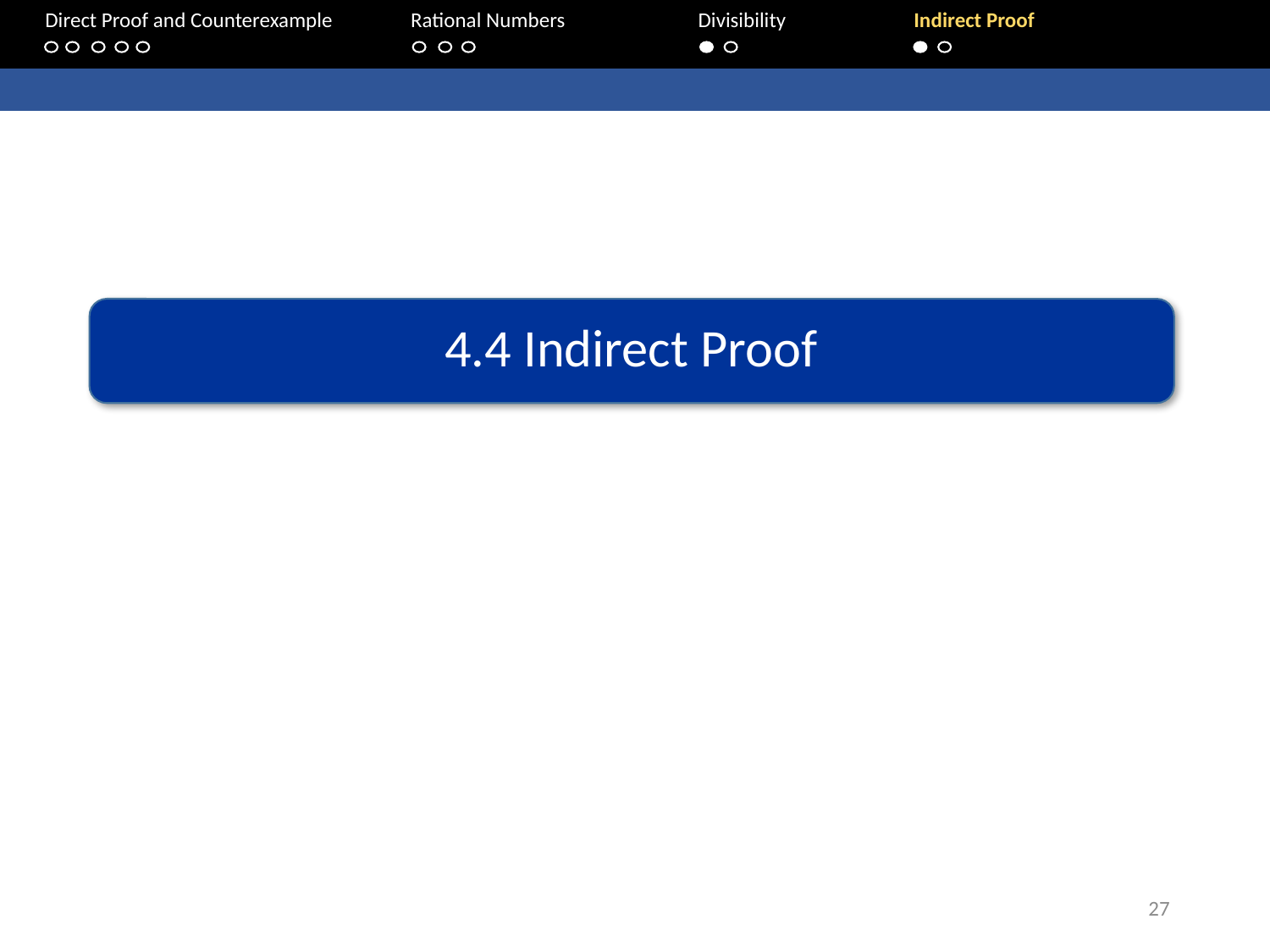

Direct Proof and Counterexample	Rational Numbers	Divisibility	 Indirect Proof

4.4 Indirect Proof
27